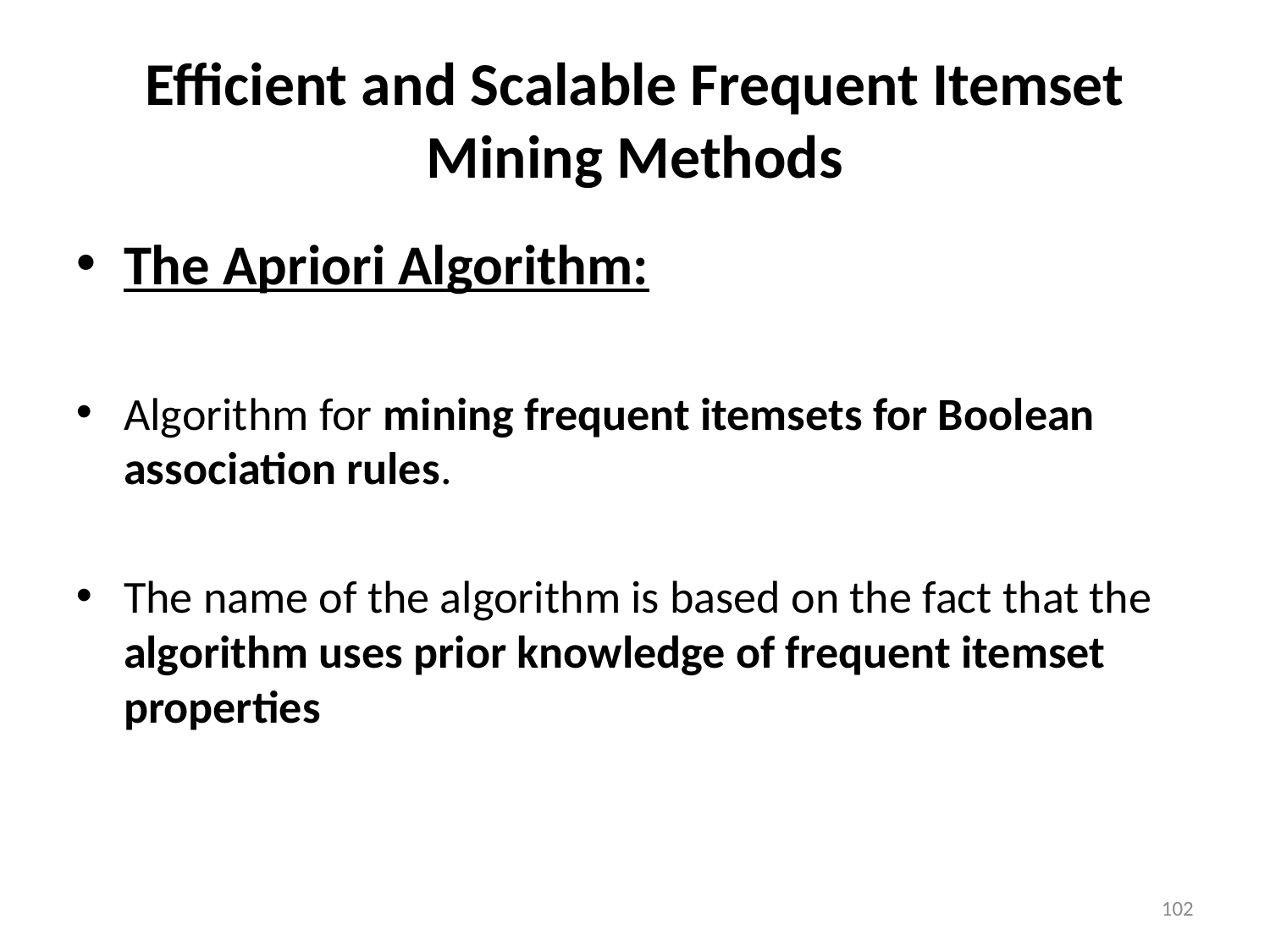

Efficient and Scalable Frequent Itemset Mining Methods
The Apriori Algorithm:

Algorithm for mining frequent itemsets for Boolean association rules.

The name of the algorithm is based on the fact that the algorithm uses prior knowledge of frequent itemset properties
102